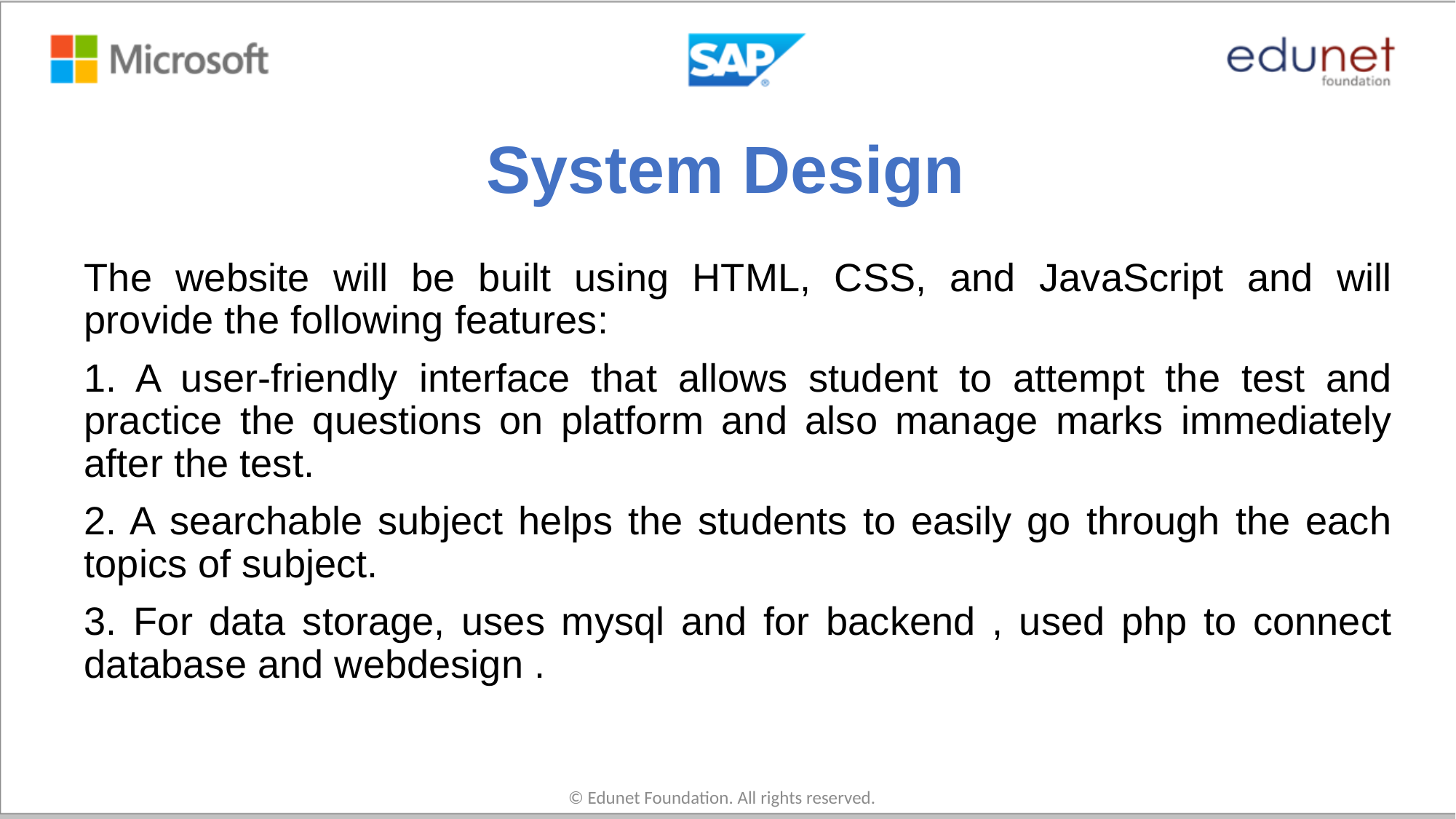

# System Design
The website will be built using HTML, CSS, and JavaScript and will provide the following features:
1. A user-friendly interface that allows student to attempt the test and practice the questions on platform and also manage marks immediately after the test.
2. A searchable subject helps the students to easily go through the each topics of subject.
3. For data storage, uses mysql and for backend , used php to connect database and webdesign .

© Edunet Foundation. All rights reserved.